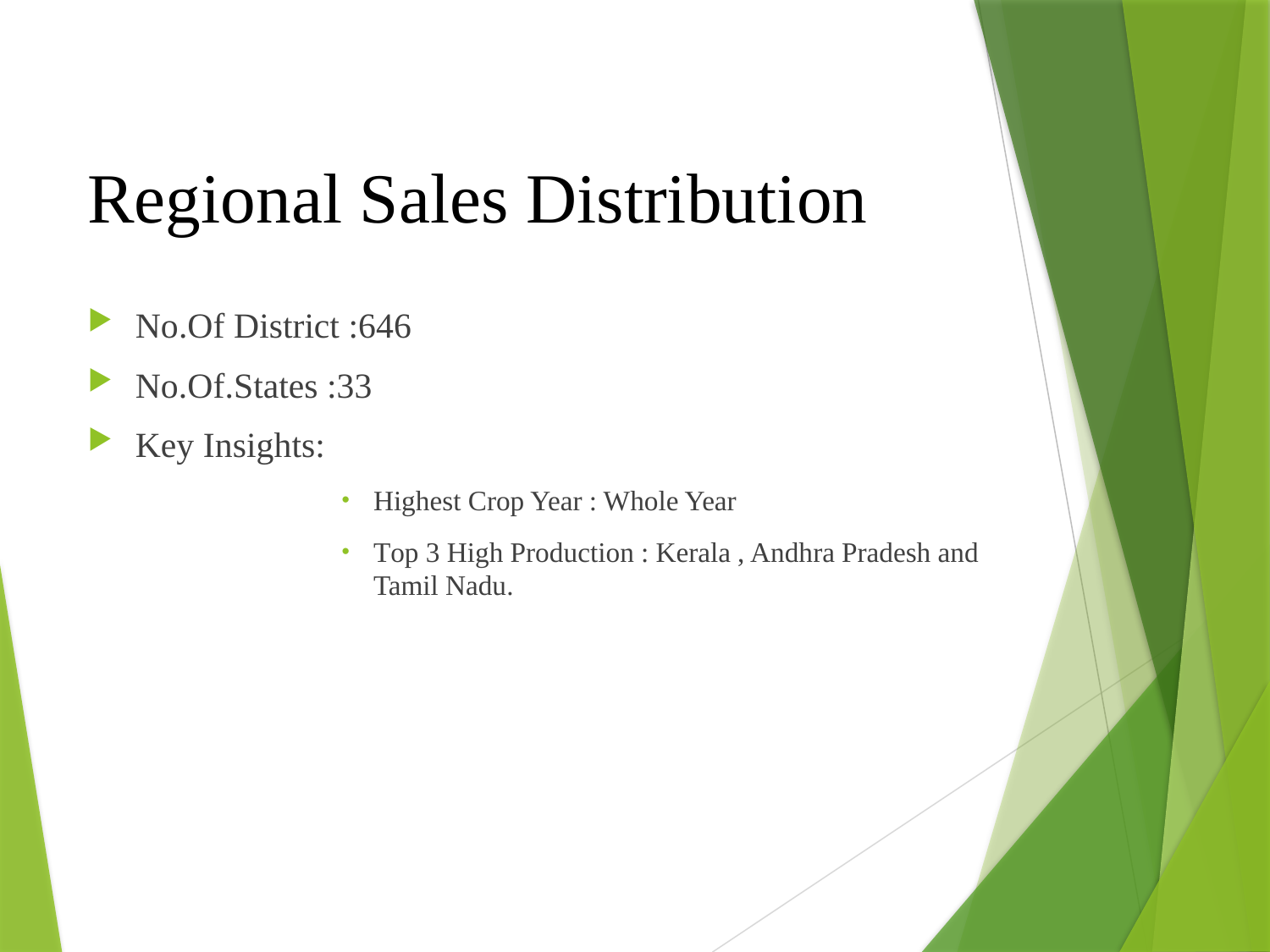

# Regional Sales Distribution
No.Of District :646
No.Of.States :33
Key Insights:
Highest Crop Year : Whole Year
Top 3 High Production : Kerala , Andhra Pradesh and Tamil Nadu.